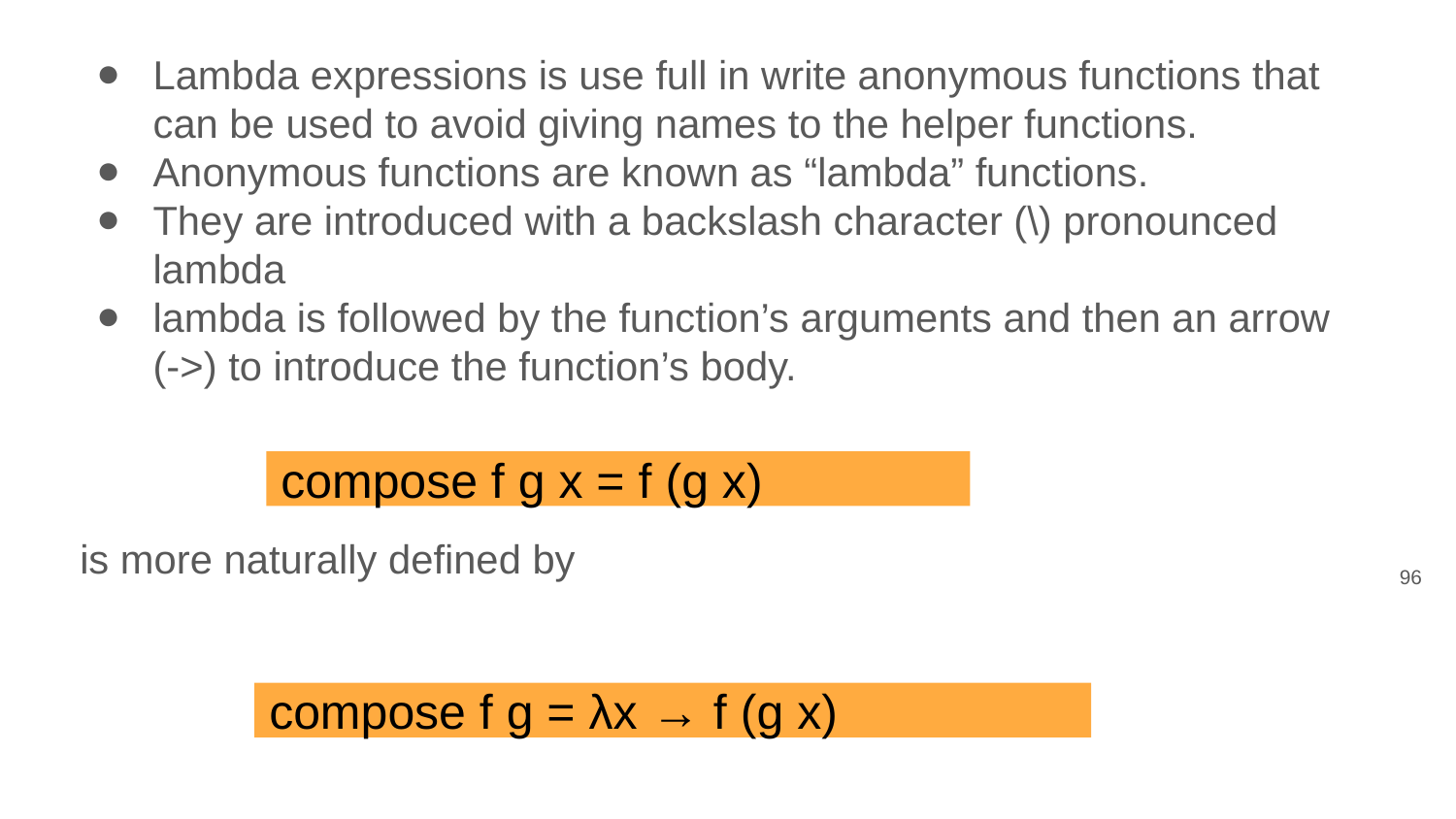

Lambda expressions is use full in write anonymous functions that can be used to avoid giving names to the helper functions.
Anonymous functions are known as “lambda” functions.
They are introduced with a backslash character (\) pronounced lambda
lambda is followed by the function’s arguments and then an arrow (->) to introduce the function’s body.

compose f g x = f (g x)
is more naturally defined by
96
compose f g = λx → f (g x)